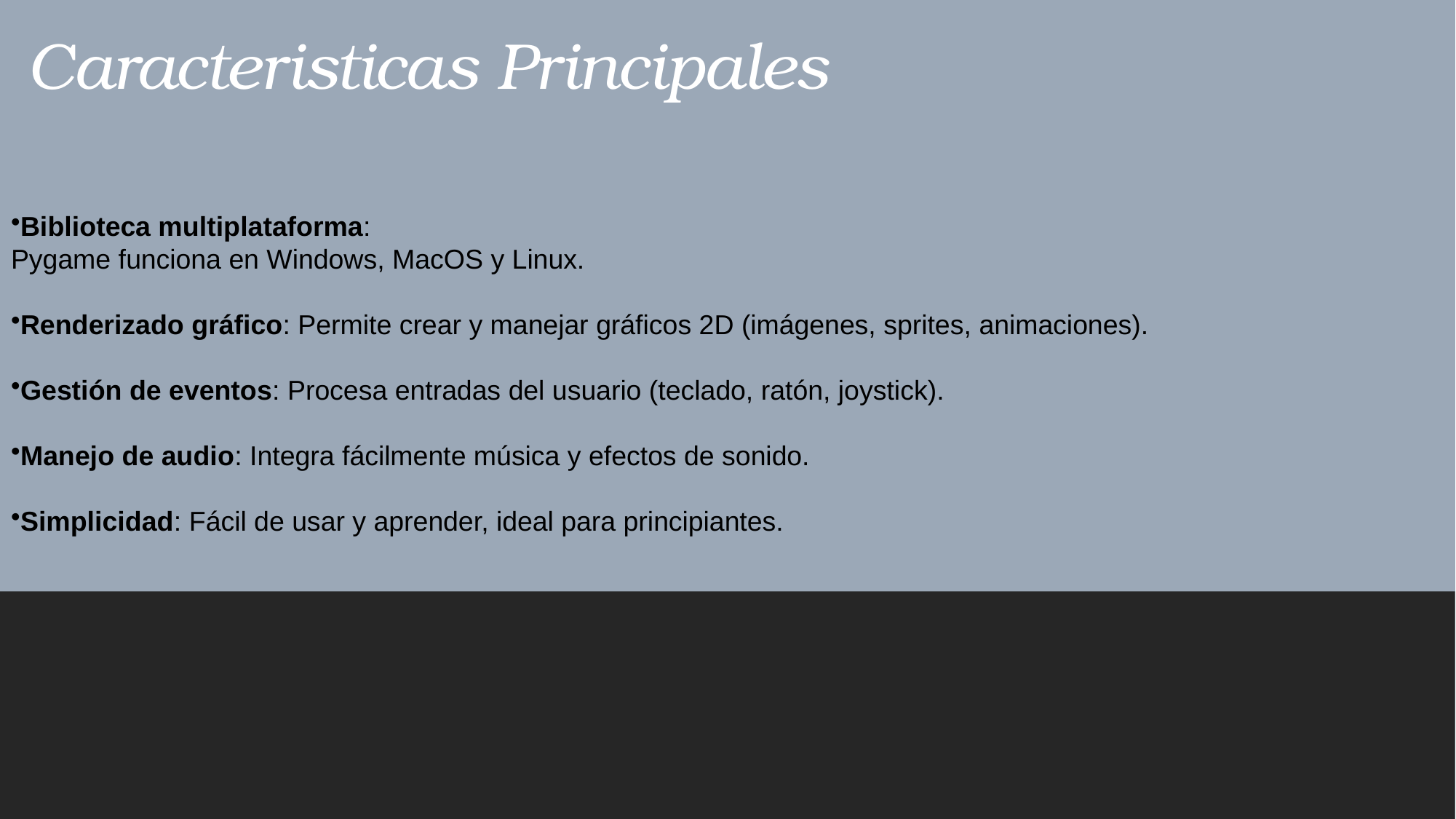

# Caracteristicas Principales
Biblioteca multiplataforma:
Pygame funciona en Windows, MacOS y Linux.

Renderizado gráfico: Permite crear y manejar gráficos 2D (imágenes, sprites, animaciones).

Gestión de eventos: Procesa entradas del usuario (teclado, ratón, joystick).

Manejo de audio: Integra fácilmente música y efectos de sonido.

Simplicidad: Fácil de usar y aprender, ideal para principiantes.